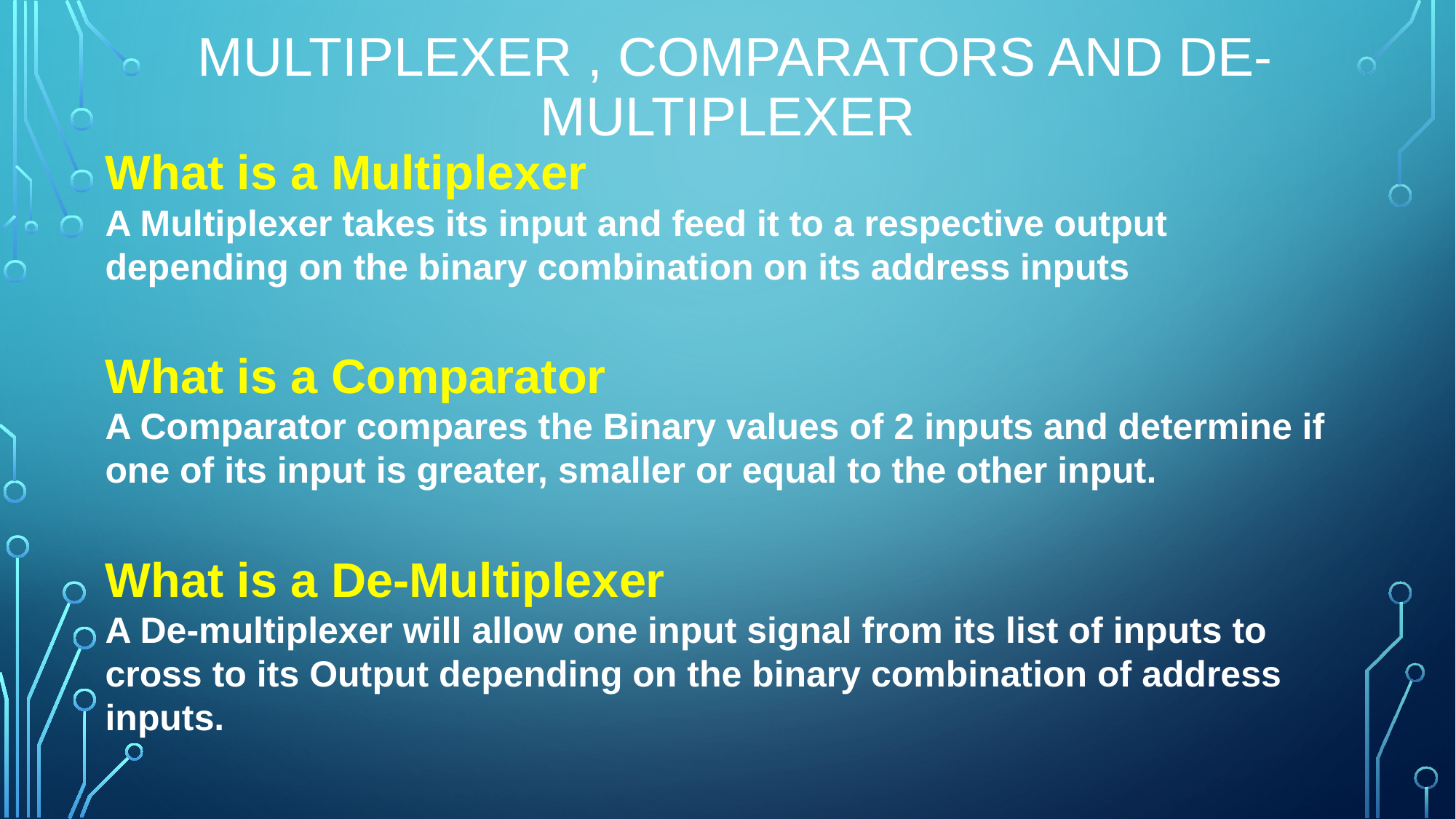

# Multiplexer , Comparators and De-Multiplexer
What is a Multiplexer
A Multiplexer takes its input and feed it to a respective output depending on the binary combination on its address inputs
What is a Comparator
A Comparator compares the Binary values of 2 inputs and determine if one of its input is greater, smaller or equal to the other input.
What is a De-Multiplexer
A De-multiplexer will allow one input signal from its list of inputs to cross to its Output depending on the binary combination of address inputs.